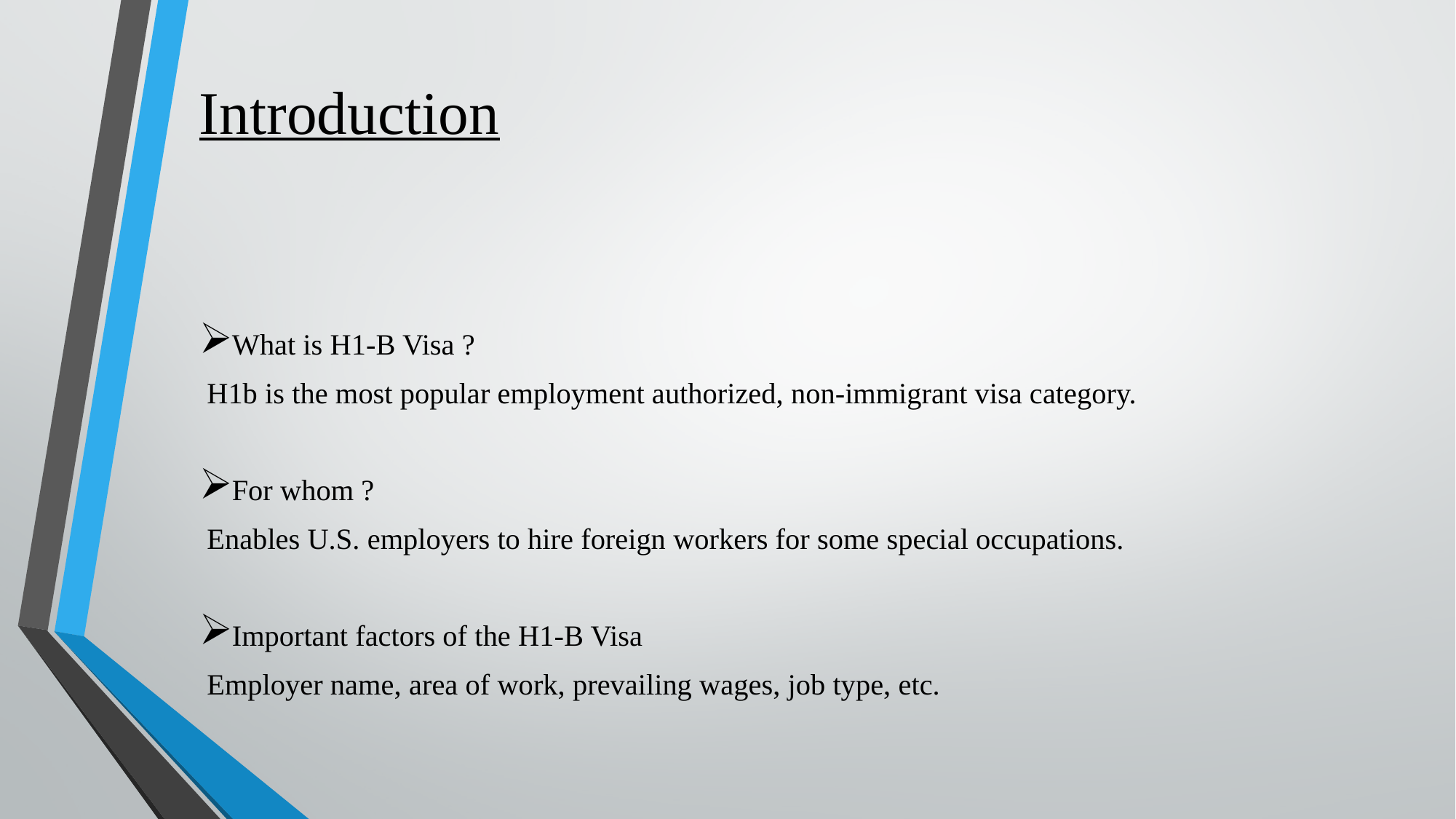

# Introduction

What is H1-B Visa ?
 H1b is the most popular employment authorized, non-immigrant visa category.

For whom ?
 Enables U.S. employers to hire foreign workers for some special occupations.

Important factors of the H1-B Visa
 Employer name, area of work, prevailing wages, job type, etc.